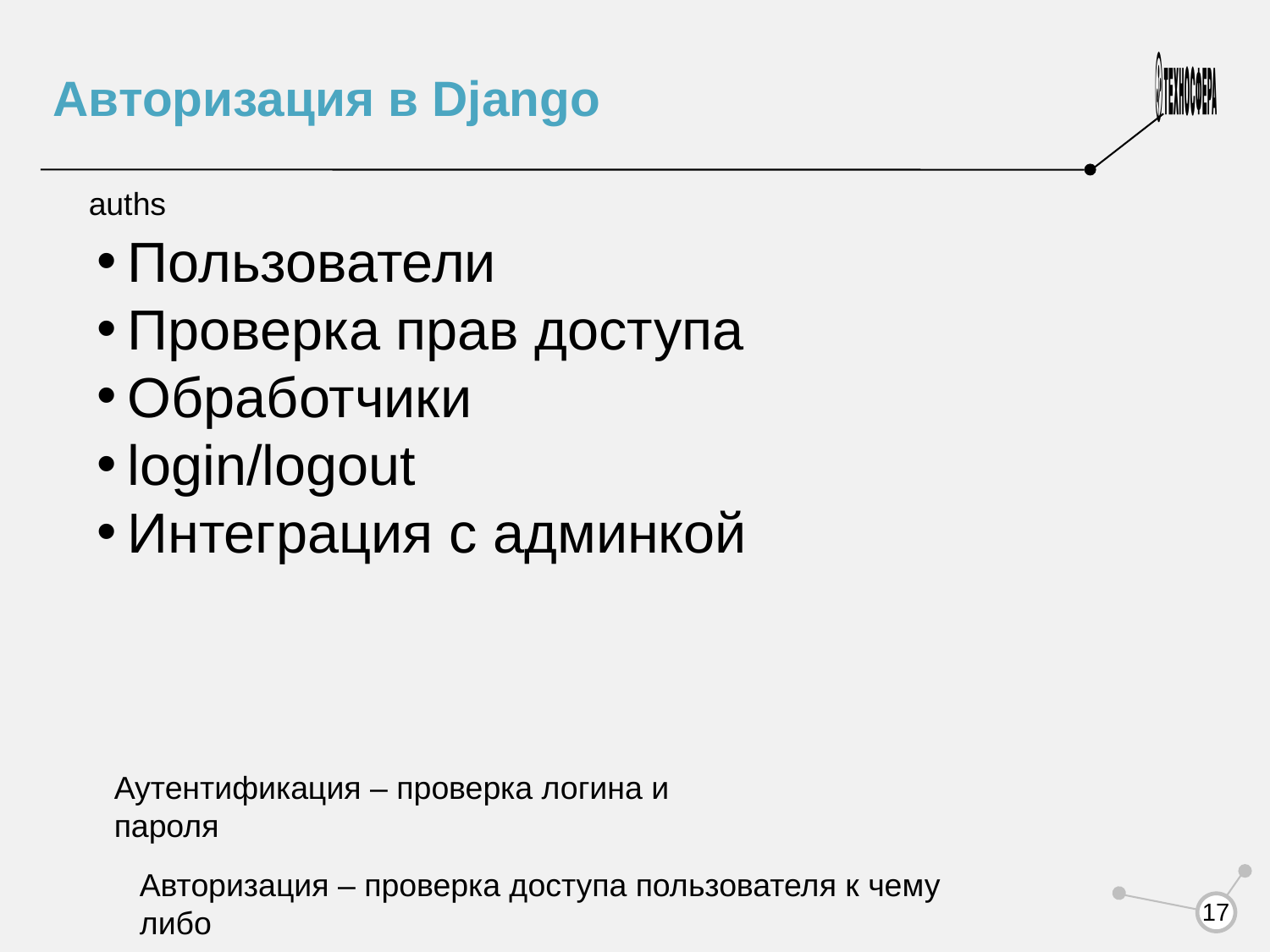

Авторизация в Django
auths
Пользователи
Проверка прав доступа
Обработчики
login/logout
Интеграция с админкой

Аутентификация – проверка логина и пароля
Авторизация – проверка доступа пользователя к чему либо
17